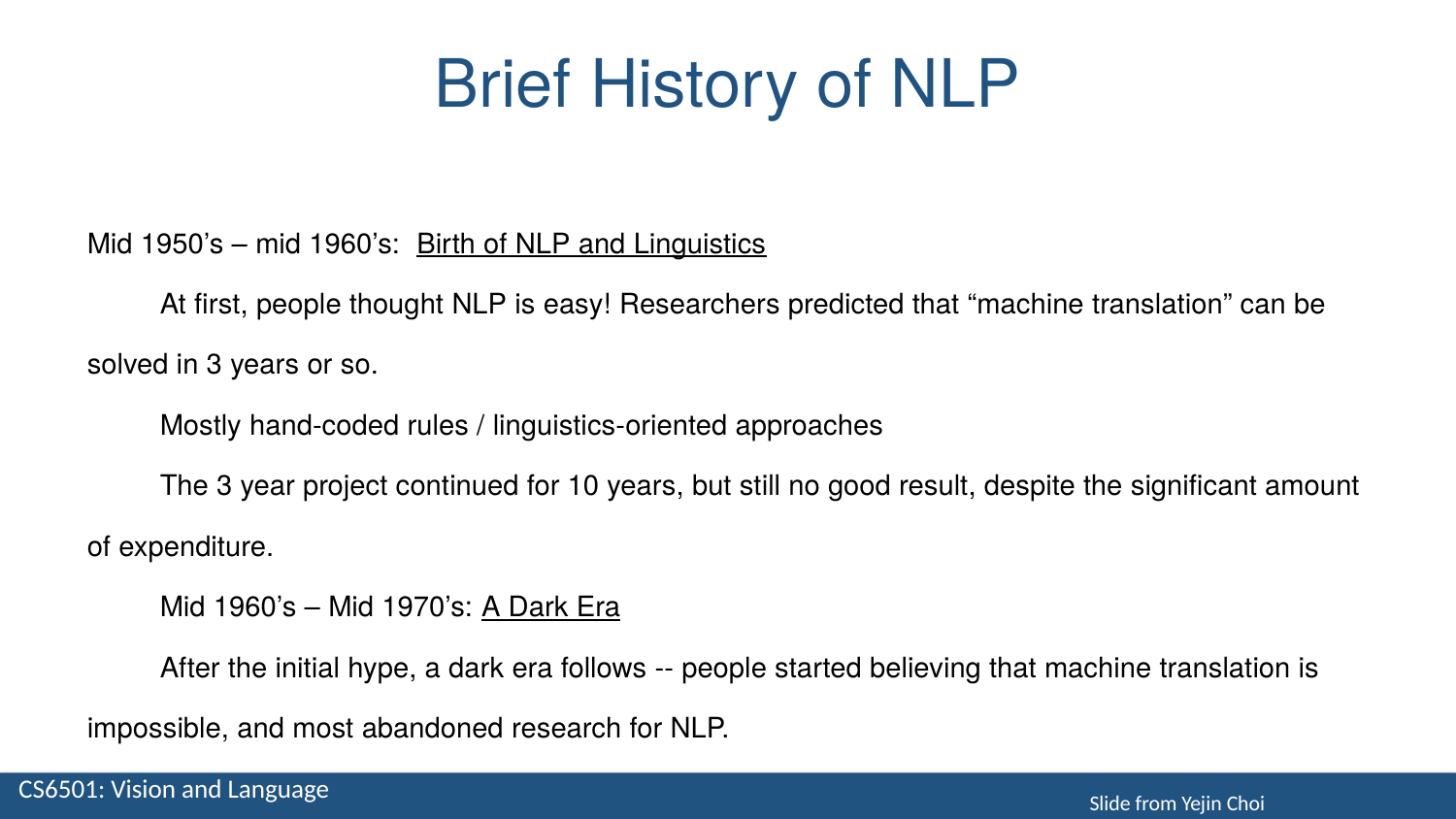

# Brief History of NLP
Mid 1950’s – mid 1960’s:  Birth of NLP and Linguistics
At first, people thought NLP is easy! Researchers predicted that “machine translation” can be solved in 3 years or so.
Mostly hand-coded rules / linguistics-oriented approaches
The 3 year project continued for 10 years, but still no good result, despite the significant amount of expenditure.
Mid 1960’s – Mid 1970’s: A Dark Era
After the initial hype, a dark era follows -- people started believing that machine translation is impossible, and most abandoned research for NLP.
Slide from Yejin Choi